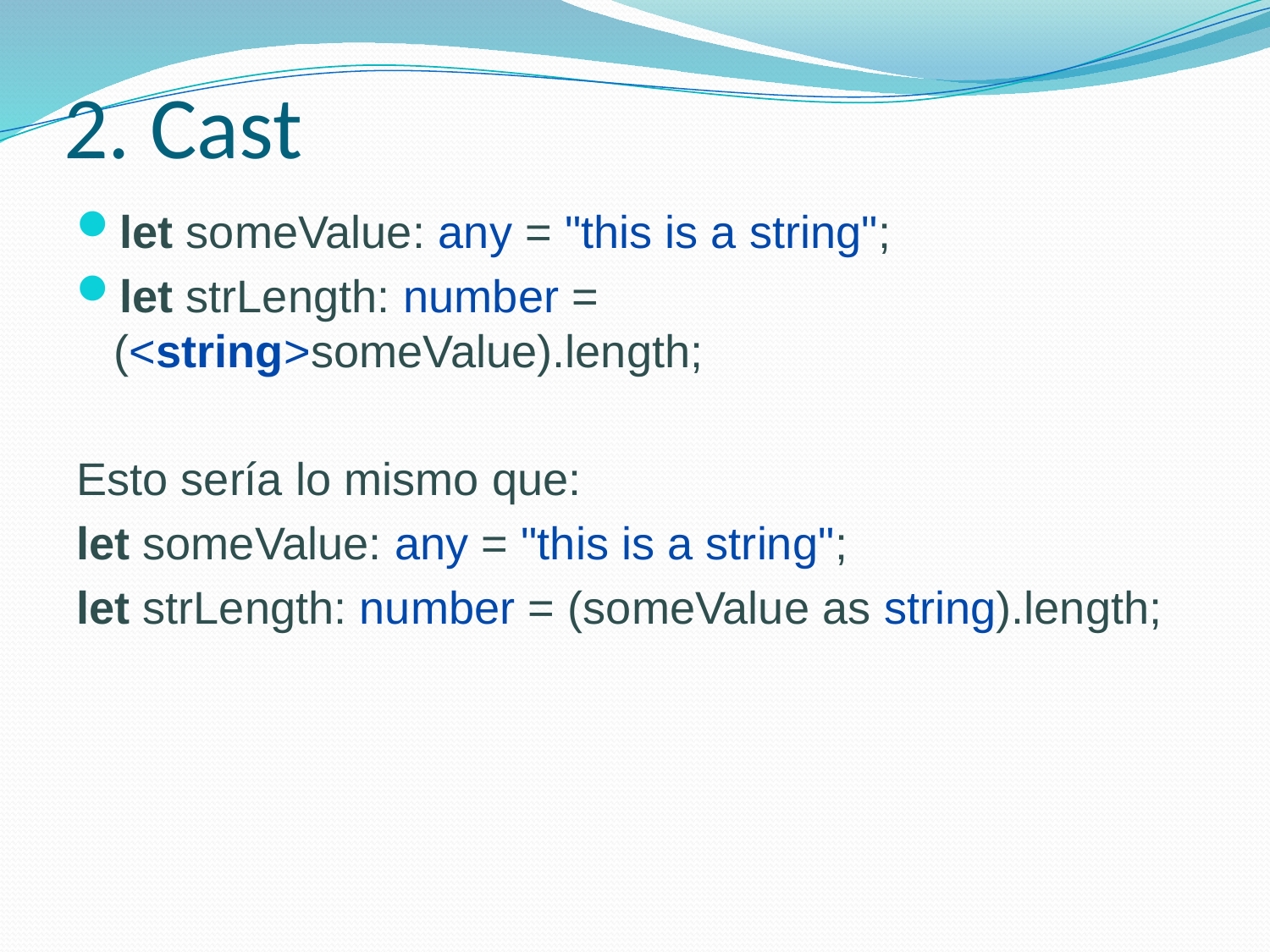

# 2. Cast
let someValue: any = "this is a string";
let strLength: number = (<string>someValue).length;

Esto sería lo mismo que:
let someValue: any = "this is a string";
let strLength: number = (someValue as string).length;